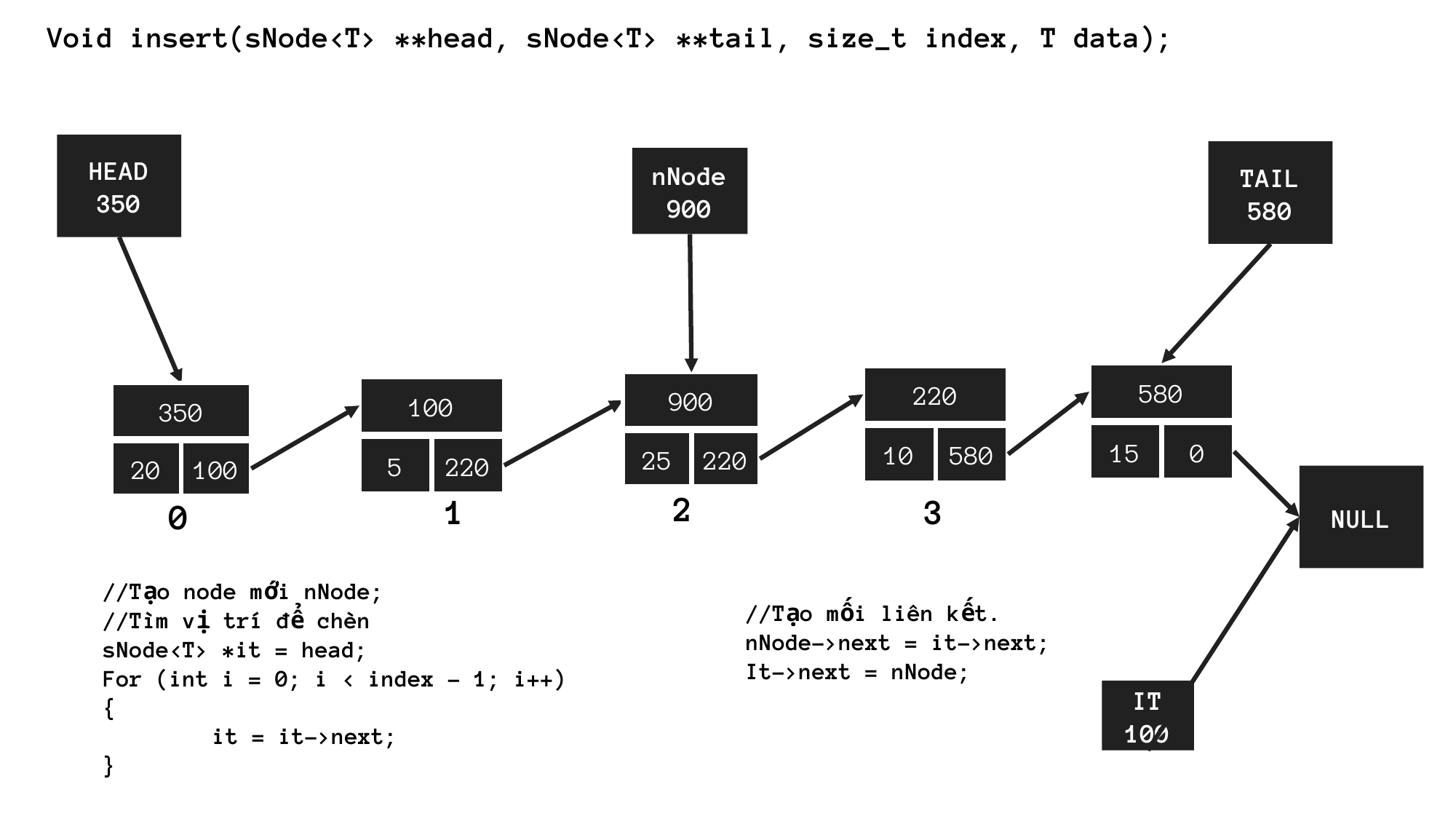

Void insert(sNode<T> **head, sNode<T> **tail, size_t index, T data);
HEAD
350
TAIL
580
nNode
900
580
15
0
220
10
580
900
25
220
100
5
220
350
20
100
NULL
2
1
3
0
//Tạo node mới nNode;
//Tìm vị trí để chèn
sNode<T> *it = head;
For (int i = 0; i < index - 1; i++)
{
	it = it->next;
}
//Tạo mối liên kết.
nNode->next = it->next;
It->next = nNode;
IT
100